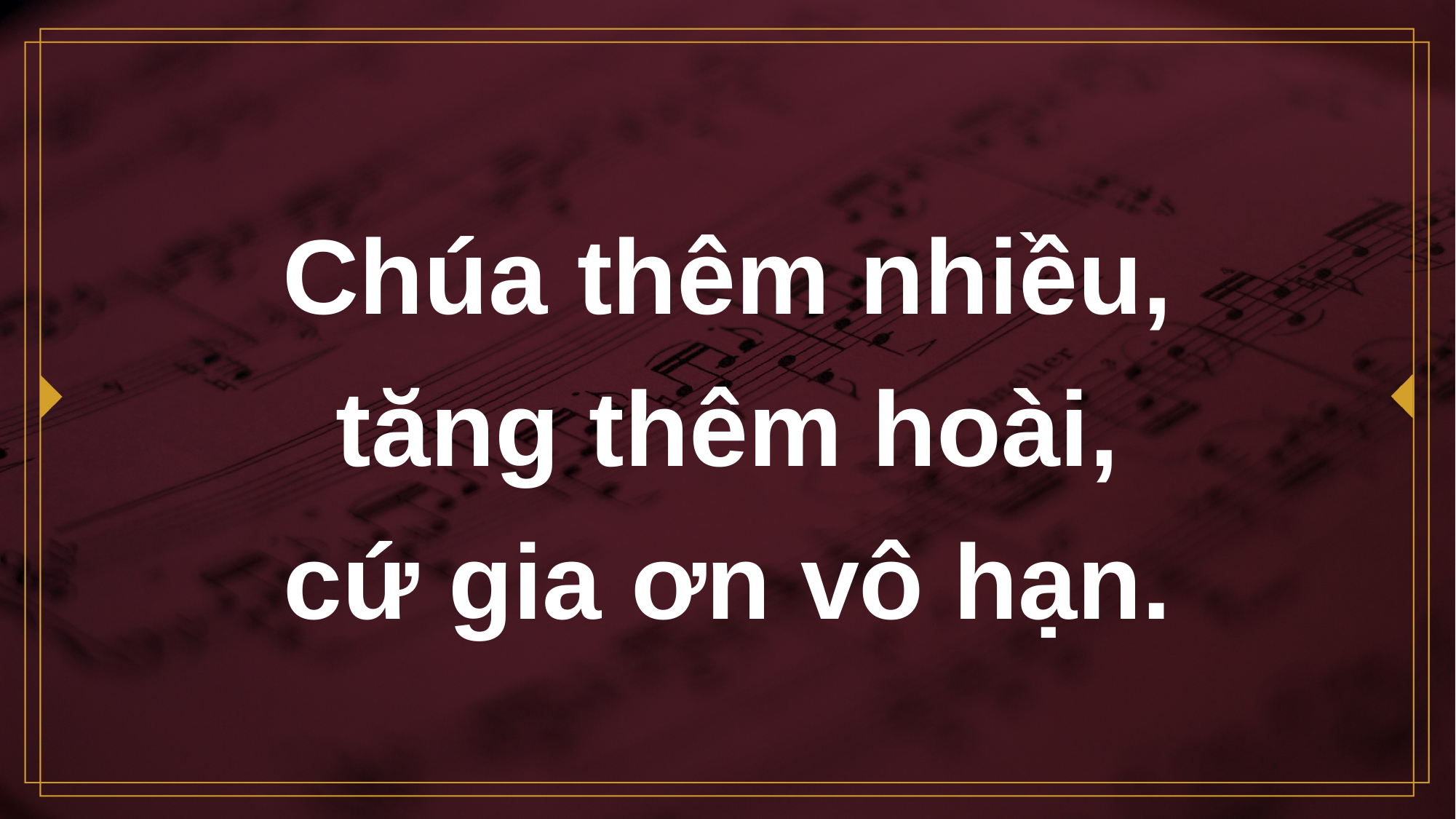

# Chúa thêm nhiều, tăng thêm hoài, cứ gia ơn vô hạn.